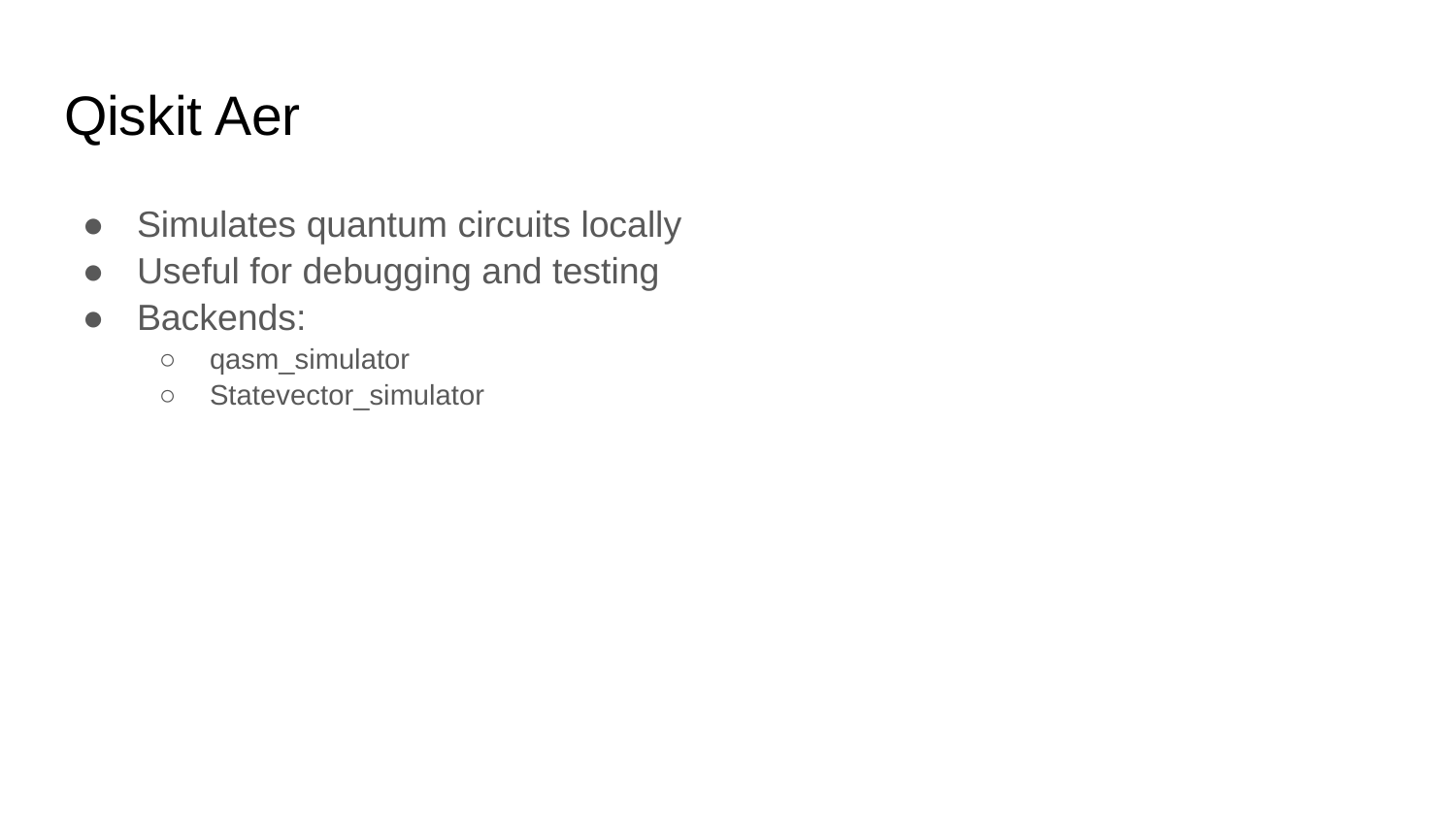

# Qiskit Aer
Simulates quantum circuits locally
Useful for debugging and testing
Backends:
qasm_simulator
Statevector_simulator